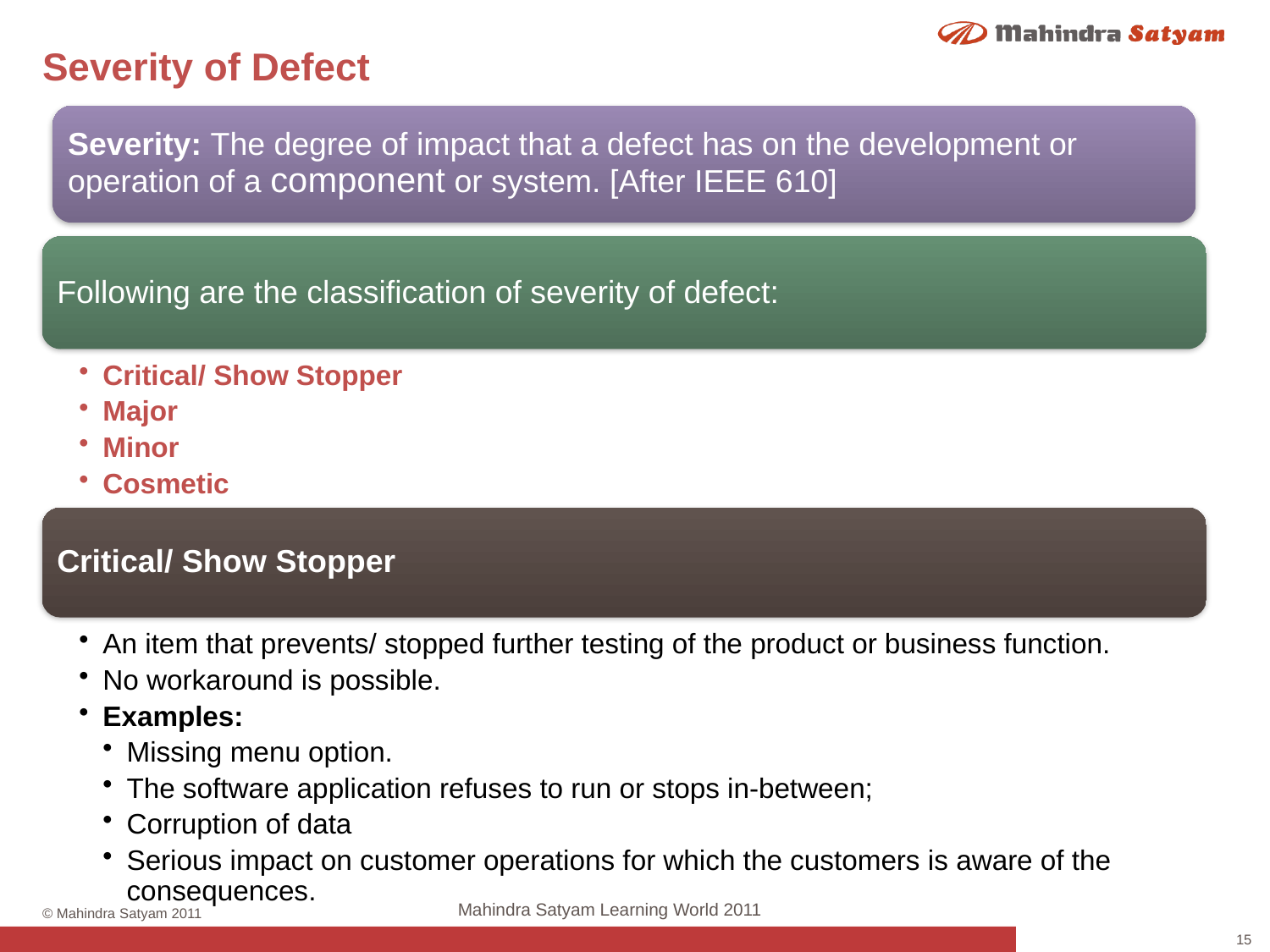

# Severity of Defect
Severity: The degree of impact that a defect has on the development or operation of a component or system. [After IEEE 610]
Following are the classification of severity of defect:
Critical/ Show Stopper
Major
Minor
Cosmetic
Critical/ Show Stopper
An item that prevents/ stopped further testing of the product or business function.
No workaround is possible.
Examples:
Missing menu option.
The software application refuses to run or stops in-between;
Corruption of data
Serious impact on customer operations for which the customers is aware of the consequences.